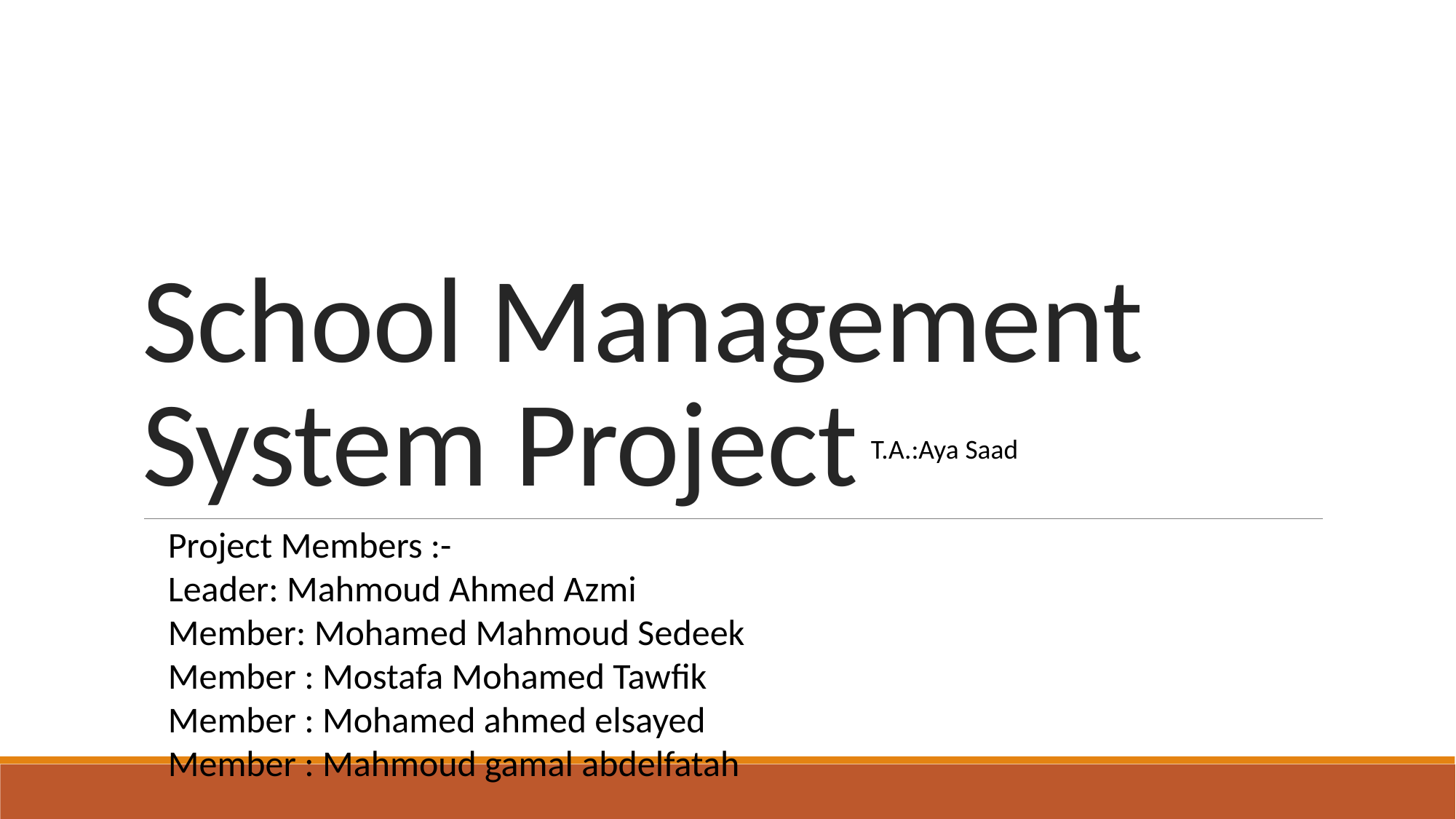

# School Management System Project
                                      T.A.:Aya Saad
Project Members :-
Leader: Mahmoud Ahmed Azmi
Member: Mohamed Mahmoud Sedeek
Member : Mostafa Mohamed Tawfik
Member : Mohamed ahmed elsayed
Member : Mahmoud gamal abdelfatah